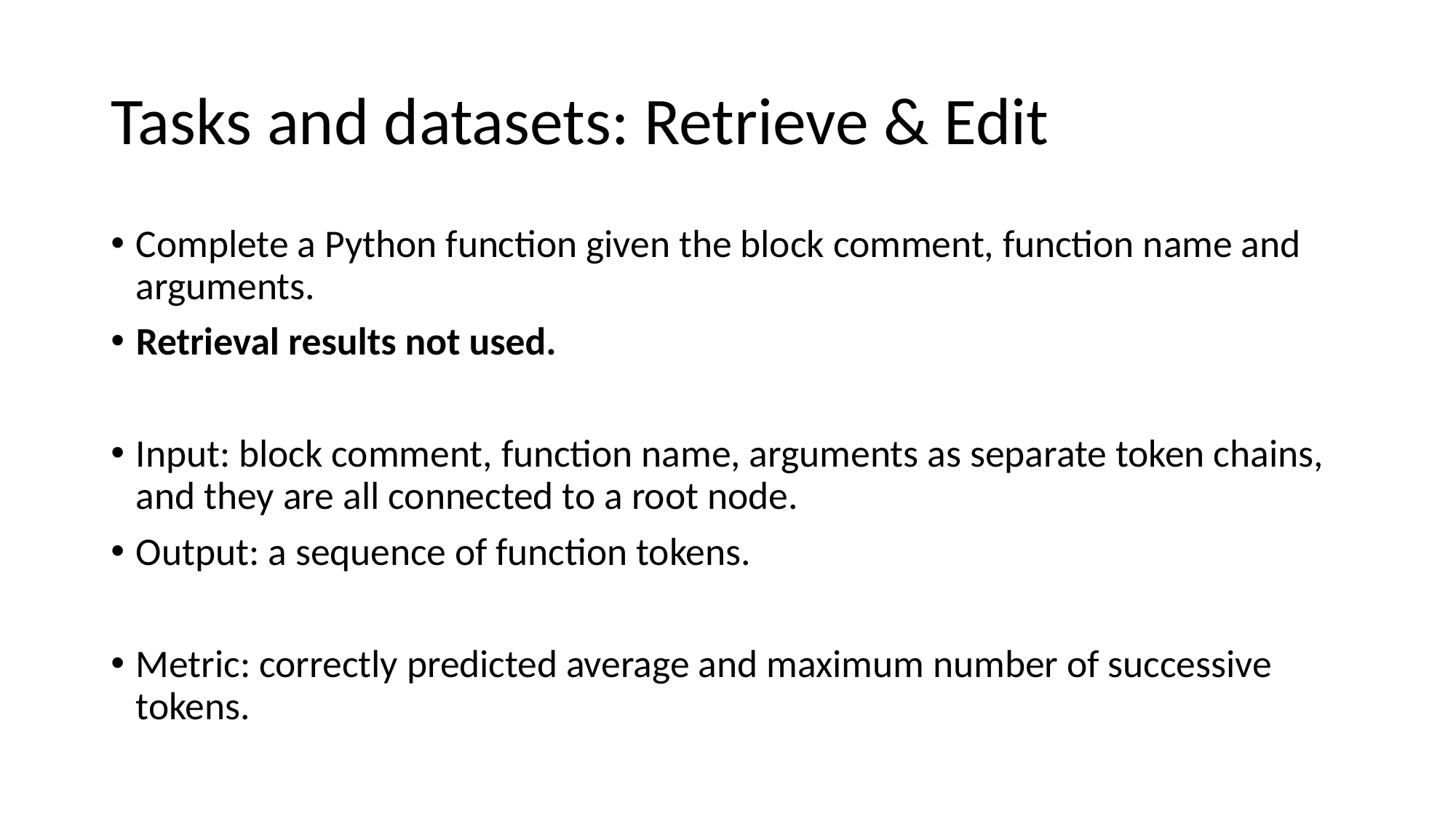

# Tasks and datasets: Retrieve & Edit
Complete a Python function given the block comment, function name and arguments.
Retrieval results not used.

Input: block comment, function name, arguments as separate token chains, and they are all connected to a root node.
Output: a sequence of function tokens.

Metric: correctly predicted average and maximum number of successive tokens.